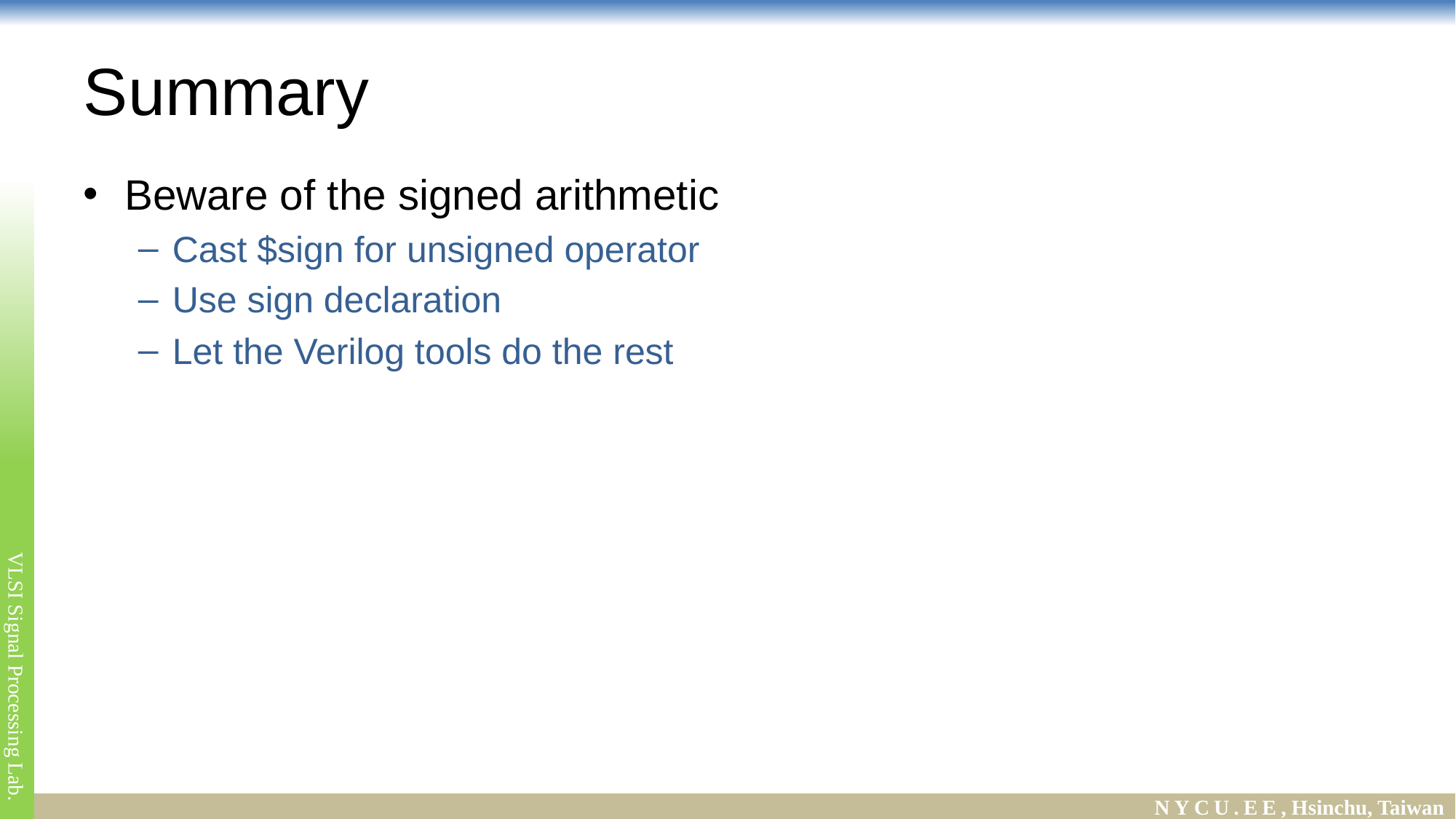

# Summary
Beware of the signed arithmetic
Cast $sign for unsigned operator
Use sign declaration
Let the Verilog tools do the rest